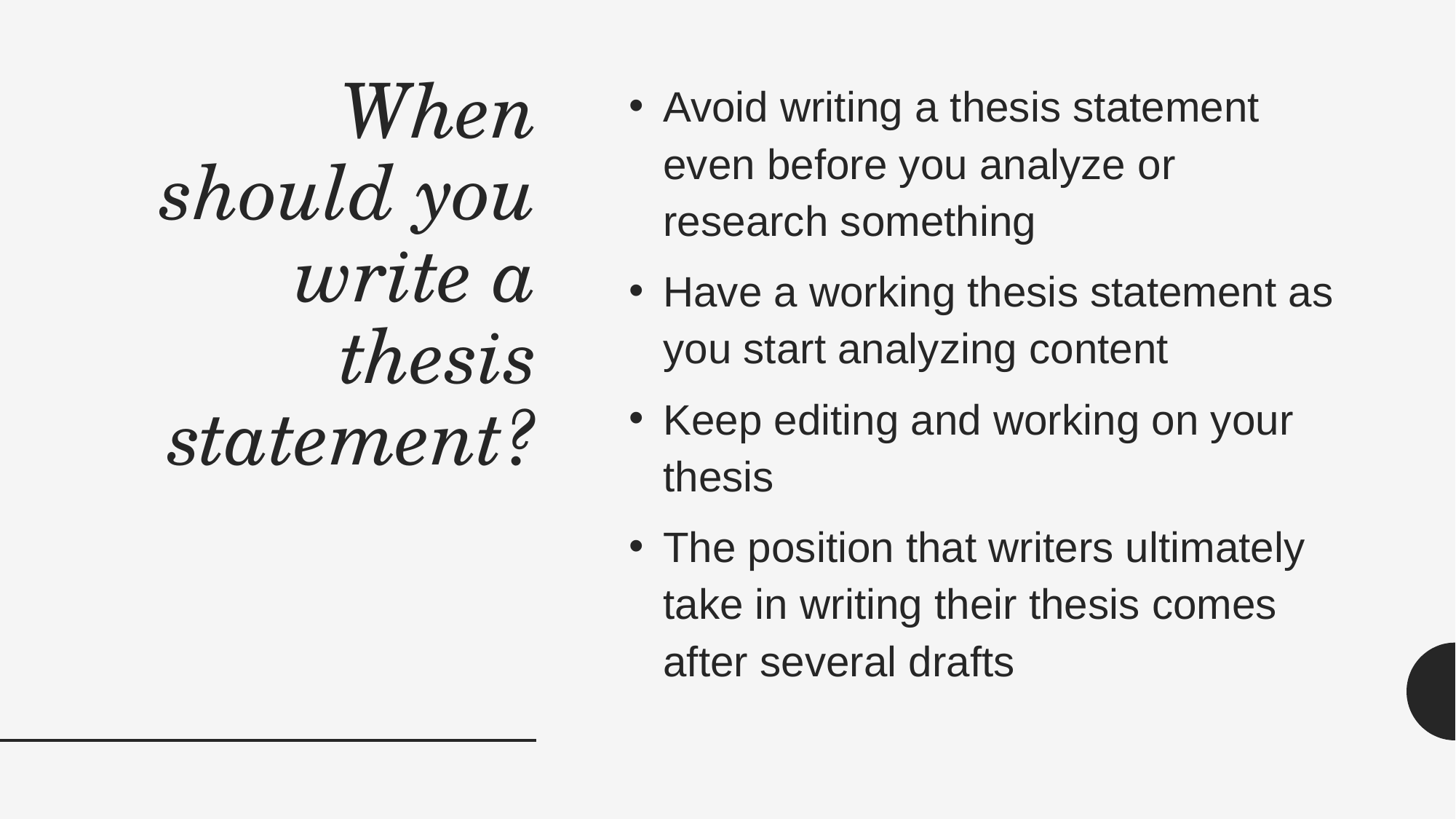

# When should you write a thesis statement?
Avoid writing a thesis statement even before you analyze or research something
Have a working thesis statement as you start analyzing content
Keep editing and working on your thesis
The position that writers ultimately take in writing their thesis comes after several drafts